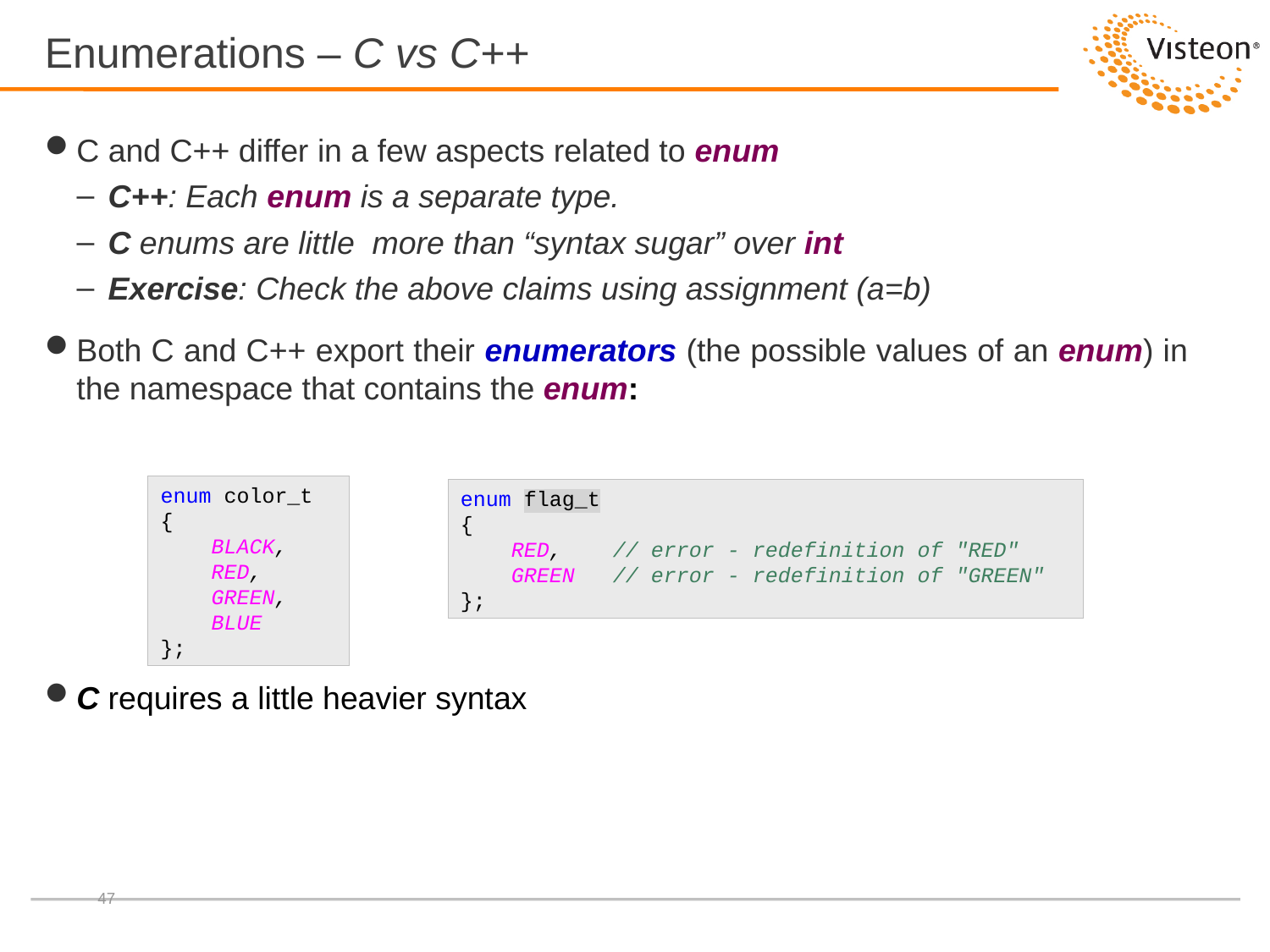

# Enumerations – C vs C++
C and C++ differ in a few aspects related to enum
C++: Each enum is a separate type.
C enums are little  more than “syntax sugar” over int
Exercise: Check the above claims using assignment (a=b)
Both C and C++ export their enumerators (the possible values of an enum) in the namespace that contains the enum:

C requires a little heavier syntax
enum color_t
{
    BLACK,
    RED,
    GREEN,
    BLUE
};
enum flag_t
{
    RED,    // error - redefinition of "RED"
    GREEN   // error - redefinition of "GREEN"
};
47